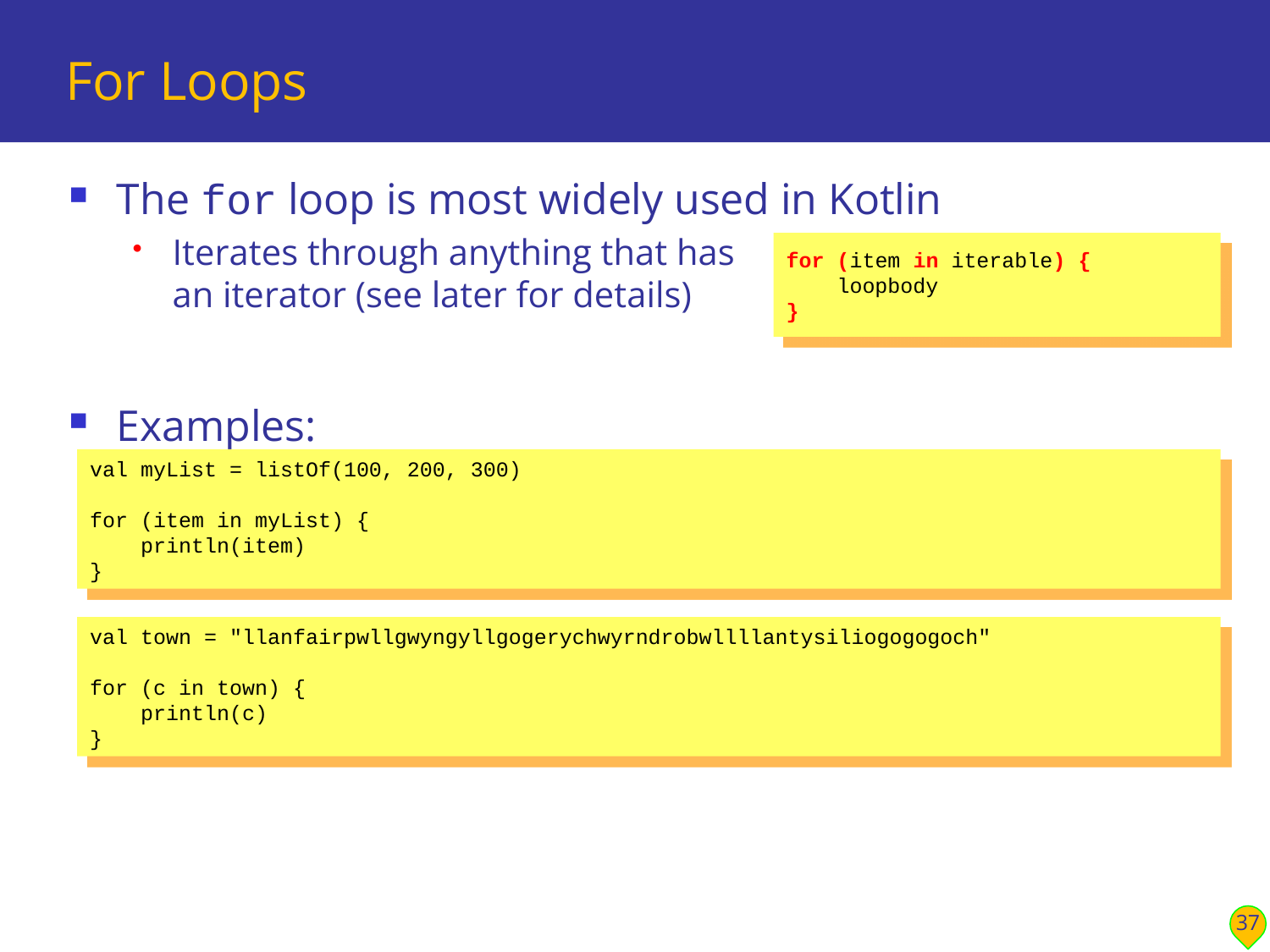

# For Loops
The for loop is most widely used in Kotlin
Iterates through anything that has
an iterator (see later for details)

Examples:

for (item in iterable) {
    loopbody
}
val myList = listOf(100, 200, 300)

for (item in myList) {
    println(item)
}
val town = "llanfairpwllgwyngyllgogerychwyrndrobwllllantysiliogogogoch"

for (c in town) {
    println(c)
}
37